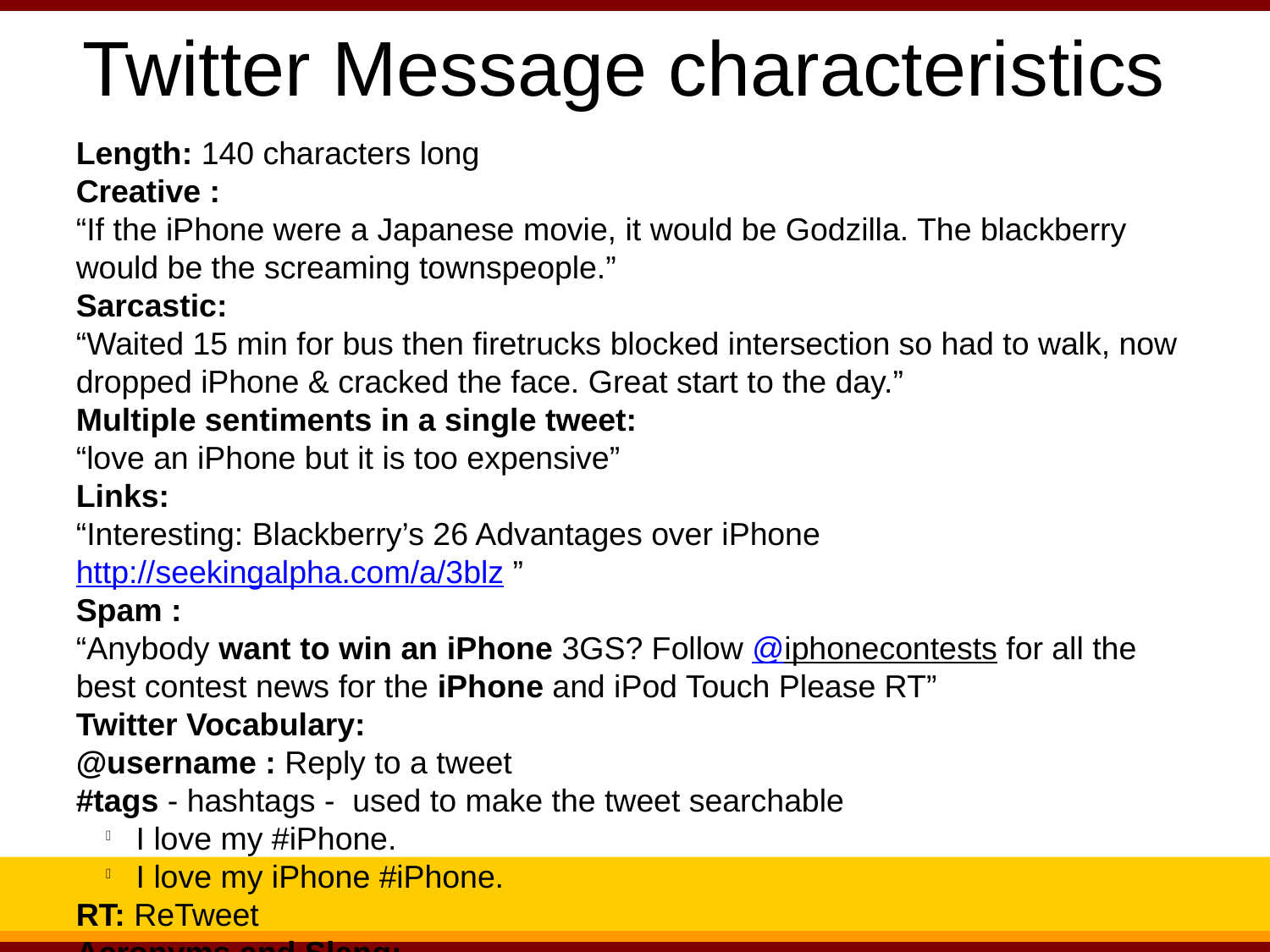

Twitter Message characteristics
Length: 140 characters long
Creative :
“If the iPhone were a Japanese movie, it would be Godzilla. The blackberry would be the screaming townspeople.”
Sarcastic:
“Waited 15 min for bus then firetrucks blocked intersection so had to walk, now dropped iPhone & cracked the face. Great start to the day.”
Multiple sentiments in a single tweet:
“love an iPhone but it is too expensive”
Links:
“Interesting: Blackberry’s 26 Advantages over iPhone http://seekingalpha.com/a/3blz ”
Spam :
“Anybody want to win an iPhone 3GS? Follow @iphonecontests for all the best contest news for the iPhone and iPod Touch Please RT”
Twitter Vocabulary:
@username : Reply to a tweet
#tags - hashtags -  used to make the tweet searchable
I love my #iPhone.
I love my iPhone #iPhone.
RT: ReTweet
Acronyms and Slang:
FTW: For The Win
ROTLF: Rolling on the floor laughing